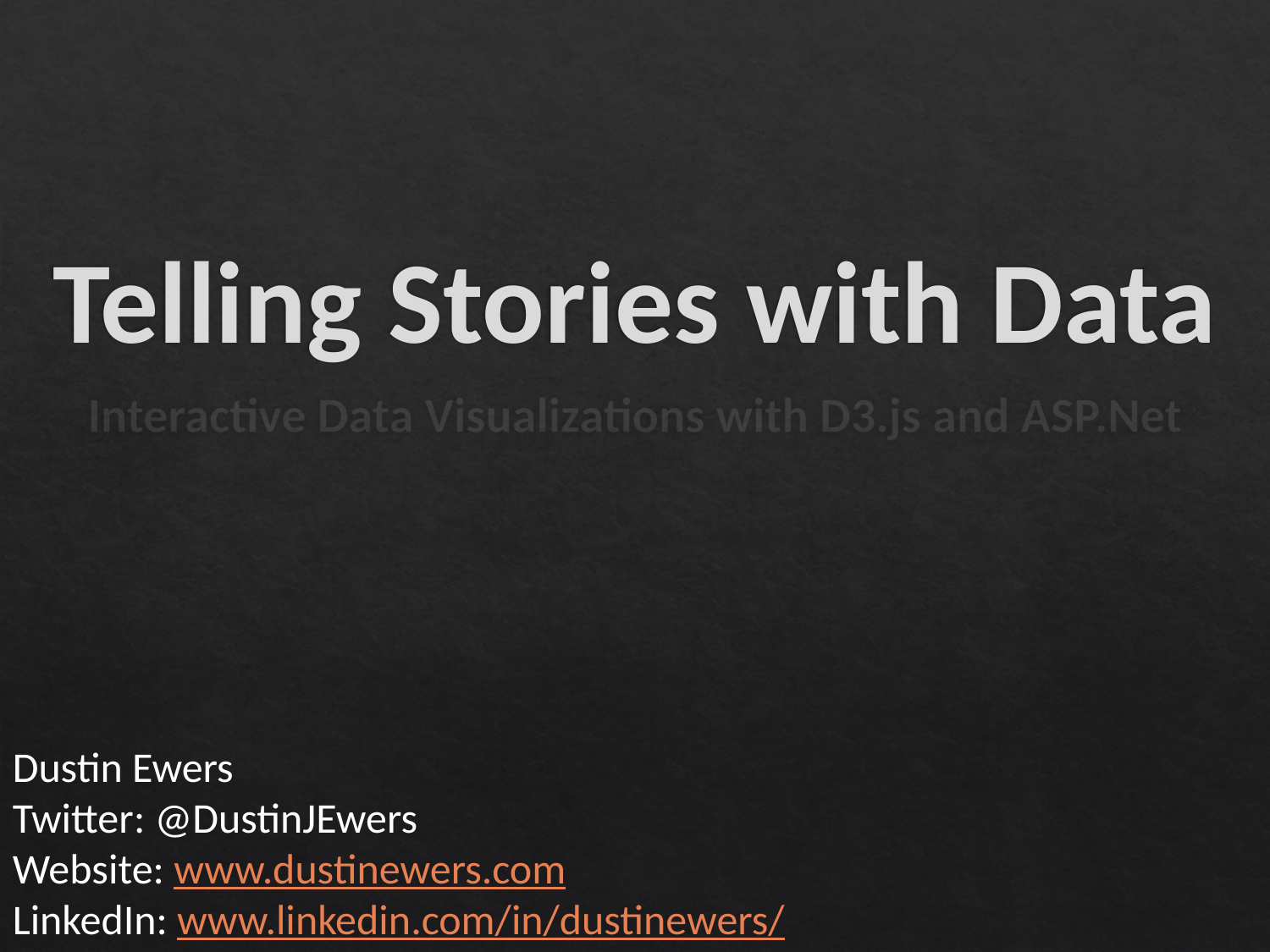

# Telling Stories with Data
Interactive Data Visualizations with D3.js and ASP.Net
Dustin Ewers
Twitter: @DustinJEwers
Website: www.dustinewers.com
LinkedIn: www.linkedin.com/in/dustinewers/